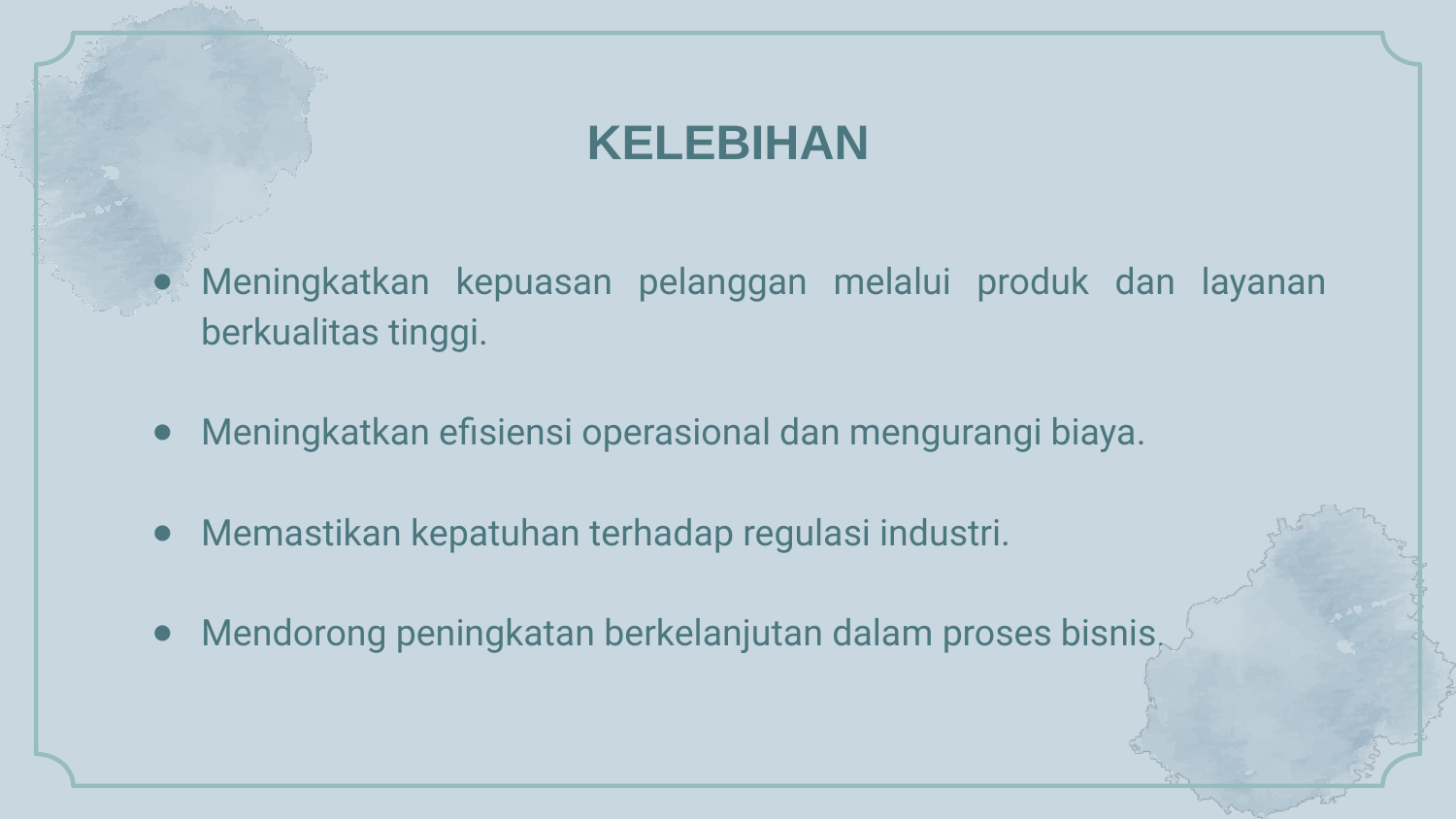

# KELEBIHAN

Meningkatkan kepuasan pelanggan melalui produk dan layanan berkualitas tinggi.

Meningkatkan efisiensi operasional dan mengurangi biaya.

Memastikan kepatuhan terhadap regulasi industri.

Mendorong peningkatan berkelanjutan dalam proses bisnis.